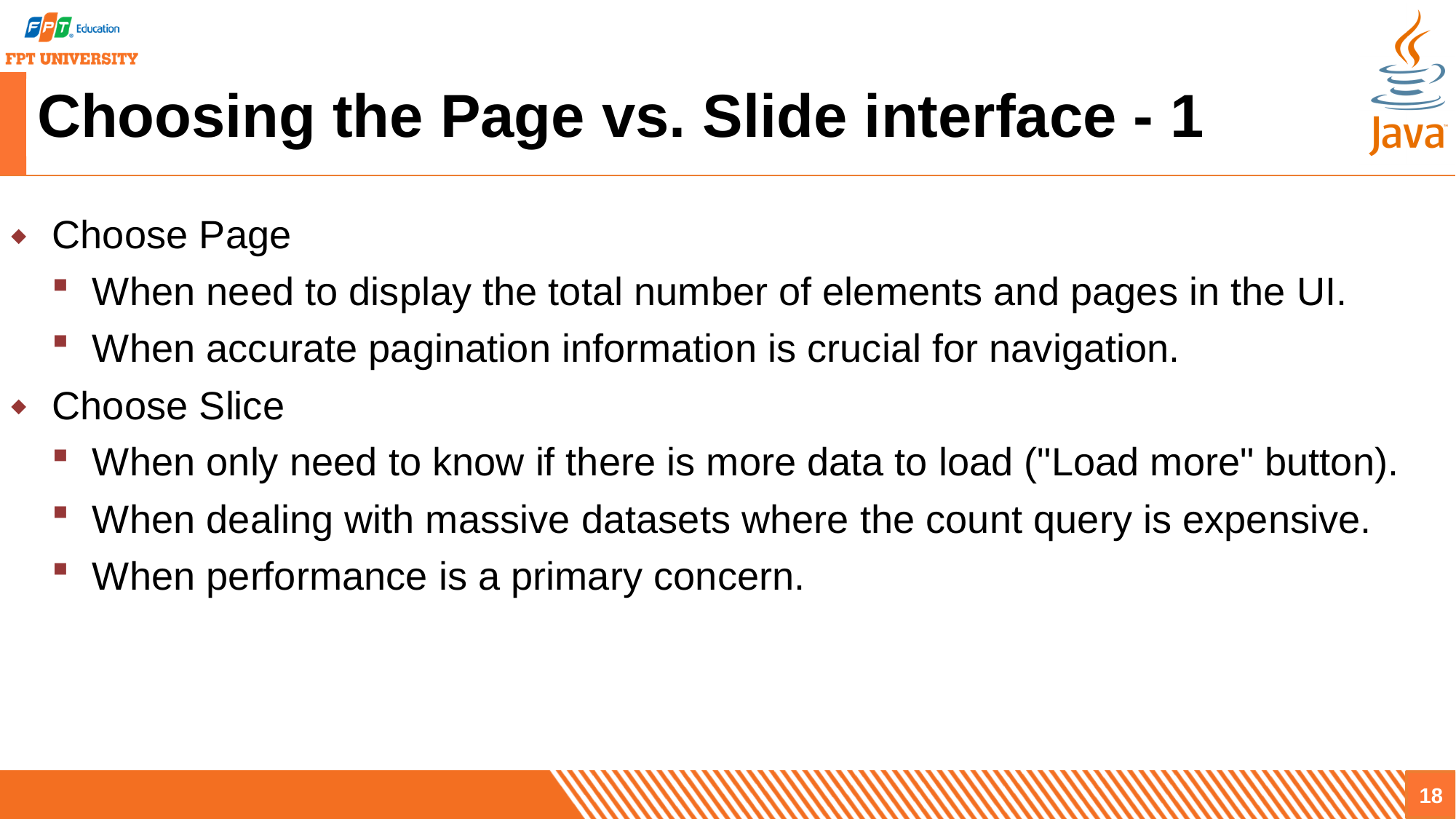

# Choosing the Page vs. Slide interface - 1
Choose Page
When need to display the total number of elements and pages in the UI.
When accurate pagination information is crucial for navigation.
Choose Slice
When only need to know if there is more data to load ("Load more" button).
When dealing with massive datasets where the count query is expensive.
When performance is a primary concern.
18